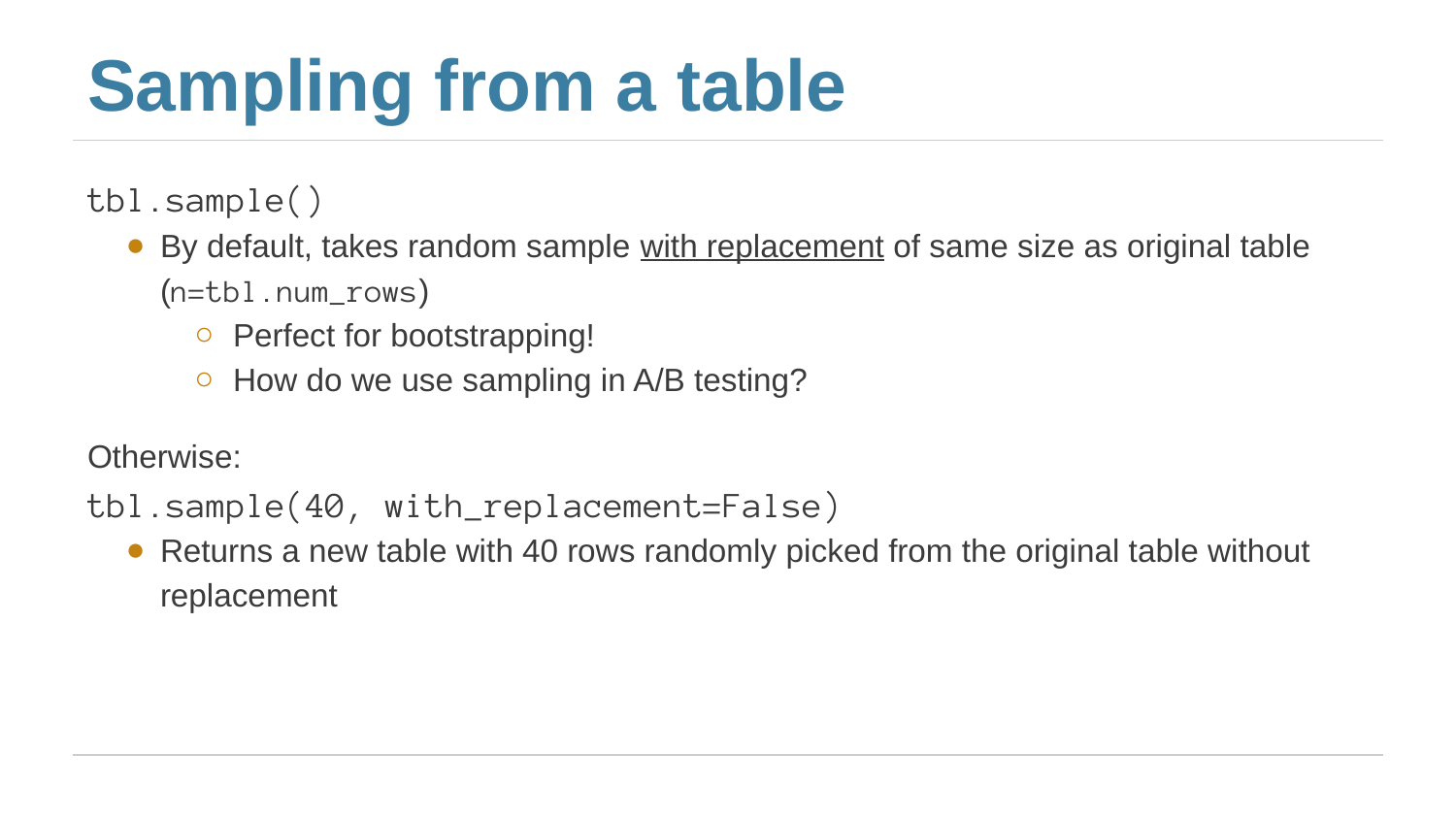

# Sampling from a table
tbl.sample()
By default, takes random sample with replacement of same size as original table (n=tbl.num_rows)
Perfect for bootstrapping!
How do we use sampling in A/B testing?
Otherwise:
tbl.sample(40, with_replacement=False)
Returns a new table with 40 rows randomly picked from the original table without replacement